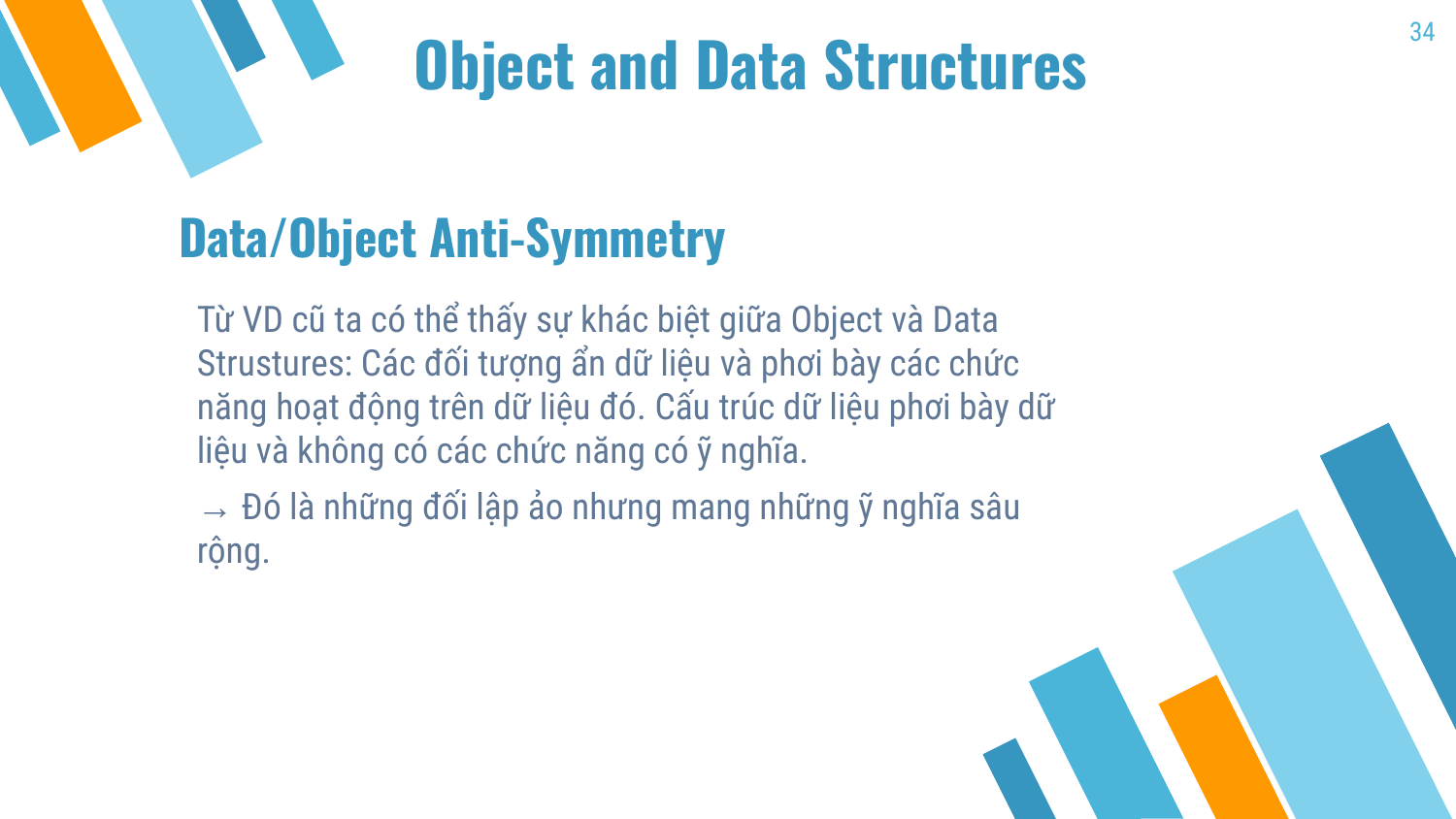

34
# Object and Data Structures
Data/Object Anti-Symmetry
Từ VD cũ ta có thể thấy sự khác biệt giữa Object và Data Strustures: Các đối tượng ẩn dữ liệu và phơi bày các chức năng hoạt động trên dữ liệu đó. Cấu trúc dữ liệu phơi bày dữ liệu và không có các chức năng có ỹ nghĩa.
→ Đó là những đối lập ảo nhưng mang những ỹ nghĩa sâu rộng.